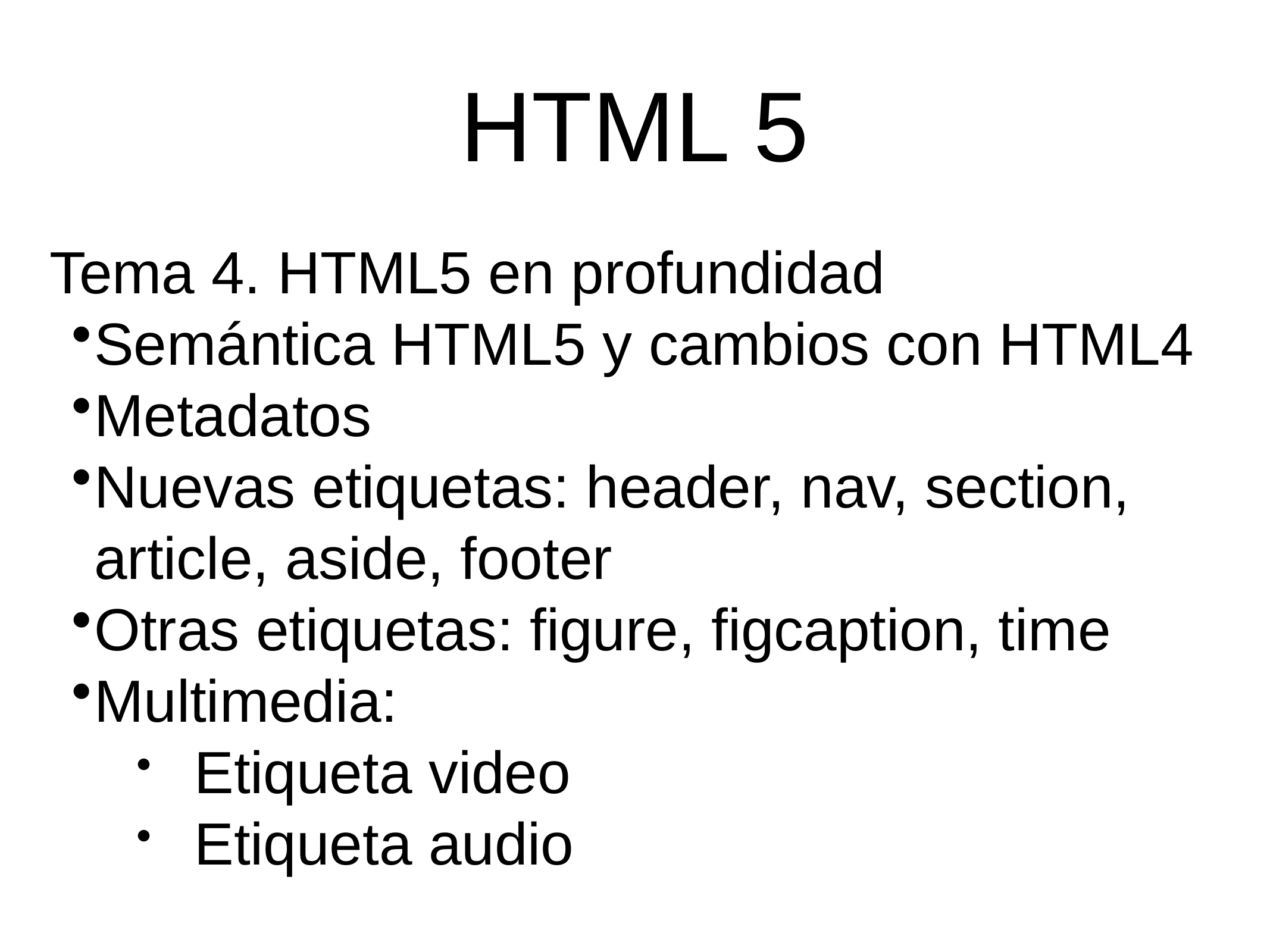

# HTML 5
Tema 4. HTML5 en profundidad
Semántica HTML5 y cambios con HTML4
Metadatos
Nuevas etiquetas: header, nav, section, article, aside, footer
Otras etiquetas: figure, figcaption, time
Multimedia:
Etiqueta video
Etiqueta audio